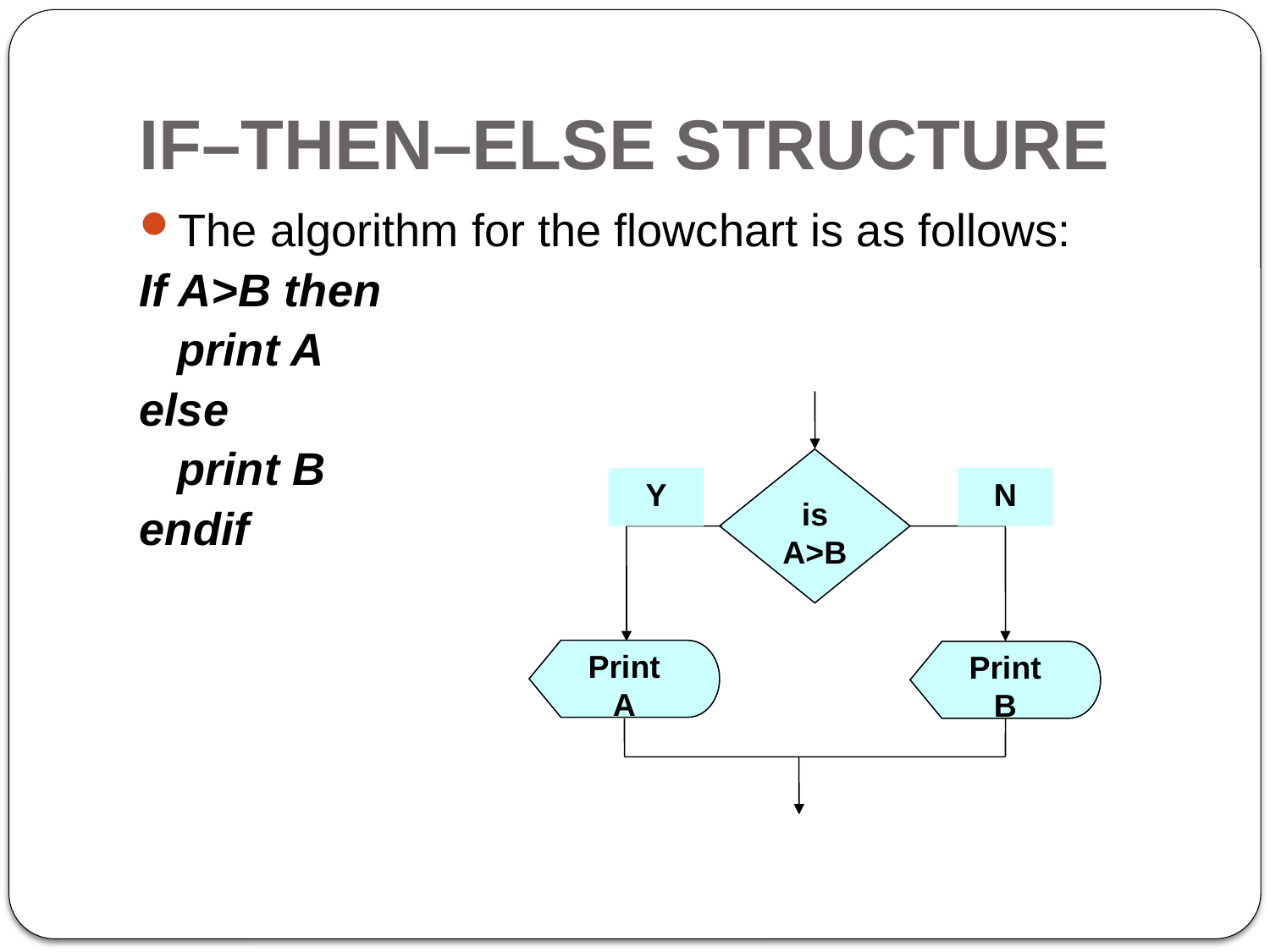

# IF–THEN–ELSE STRUCTURE
The algorithm for the flowchart is as follows:
If A>B then
	print A
else
	print B
endif

is
A>B
Y
N

Print A
Print B